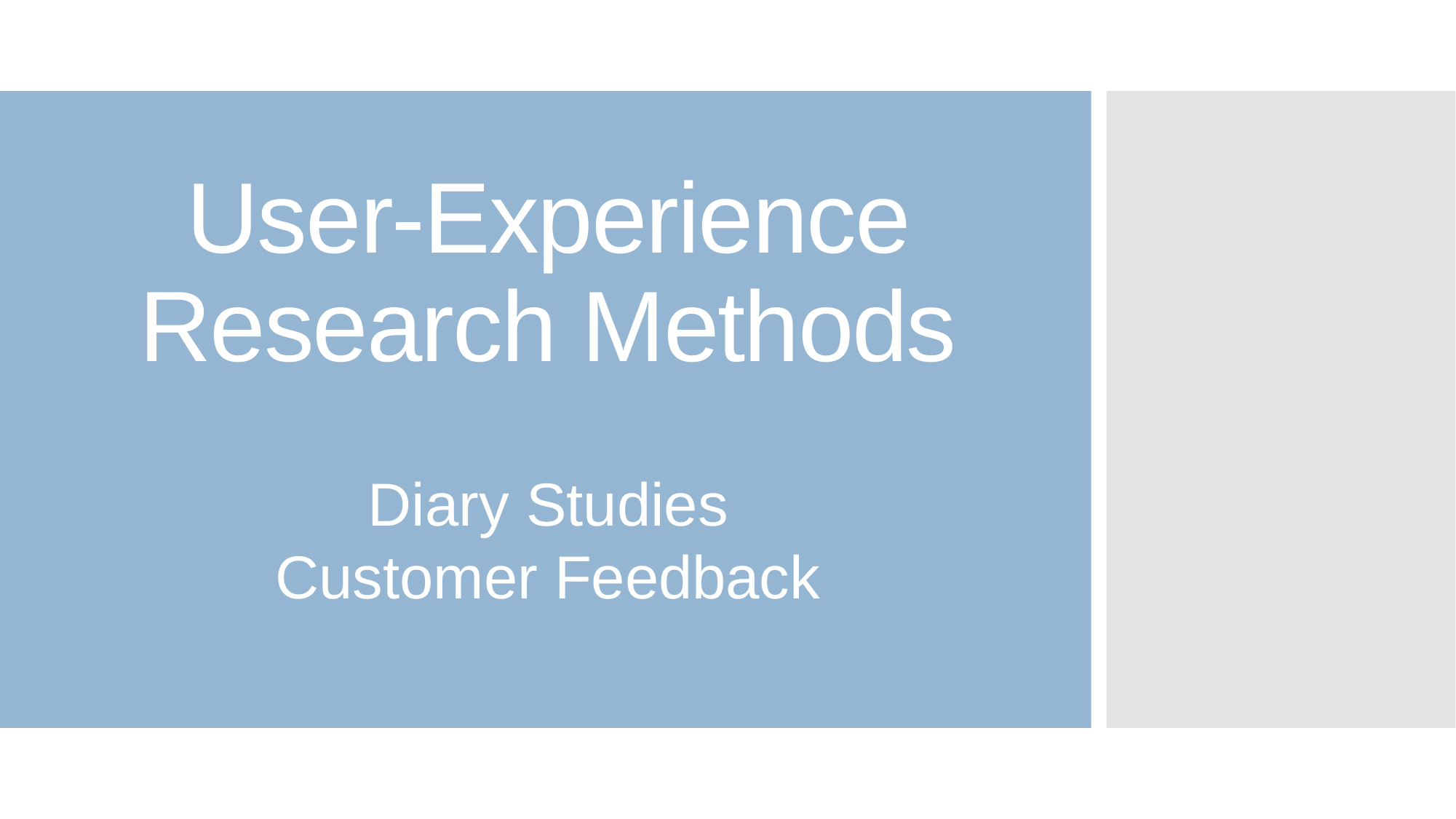

# User-Experience Research Methods

Diary Studies
Customer Feedback